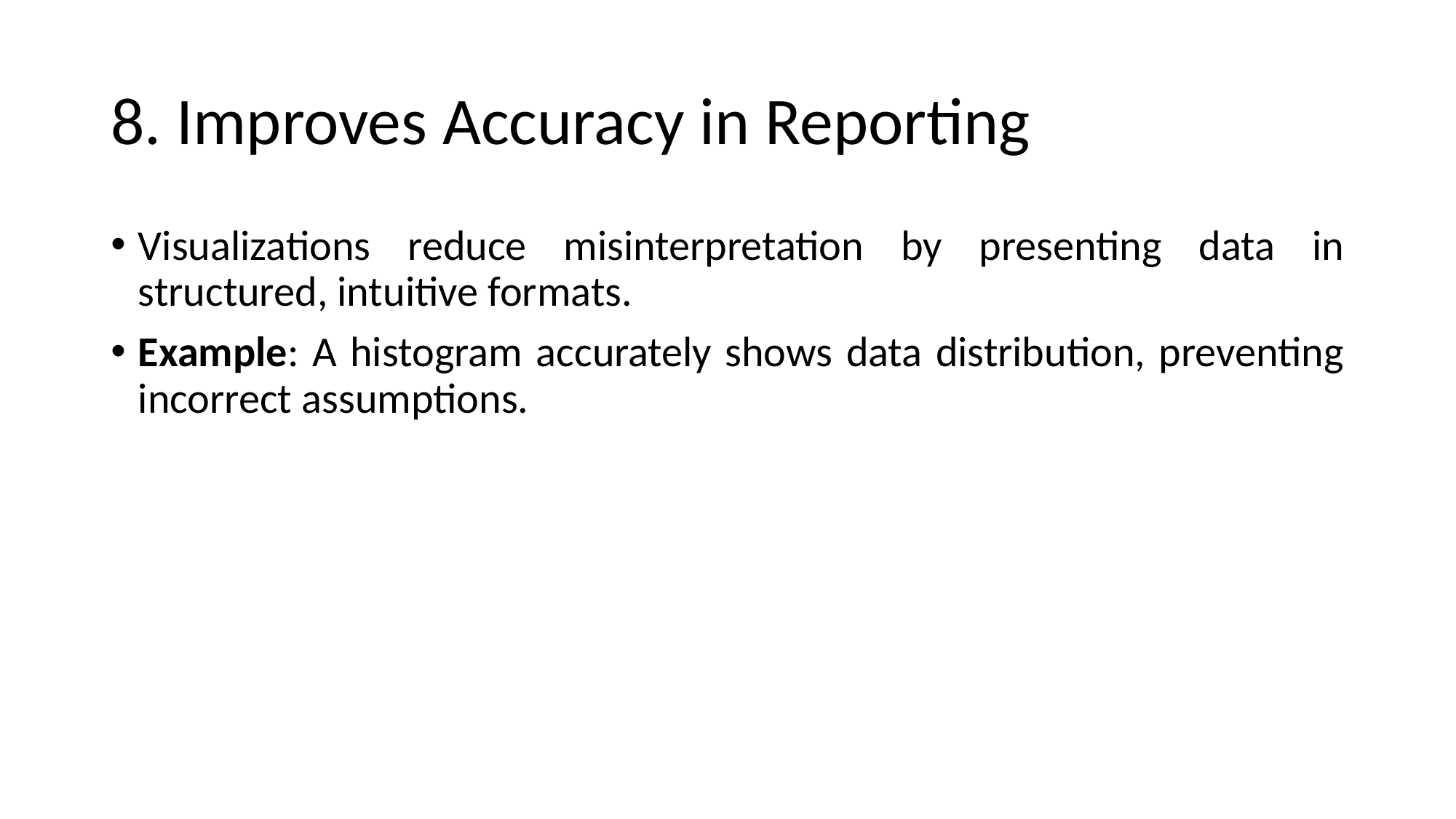

# 8. Improves Accuracy in Reporting
Visualizations reduce misinterpretation by presenting data in structured, intuitive formats.
Example: A histogram accurately shows data distribution, preventing incorrect assumptions.